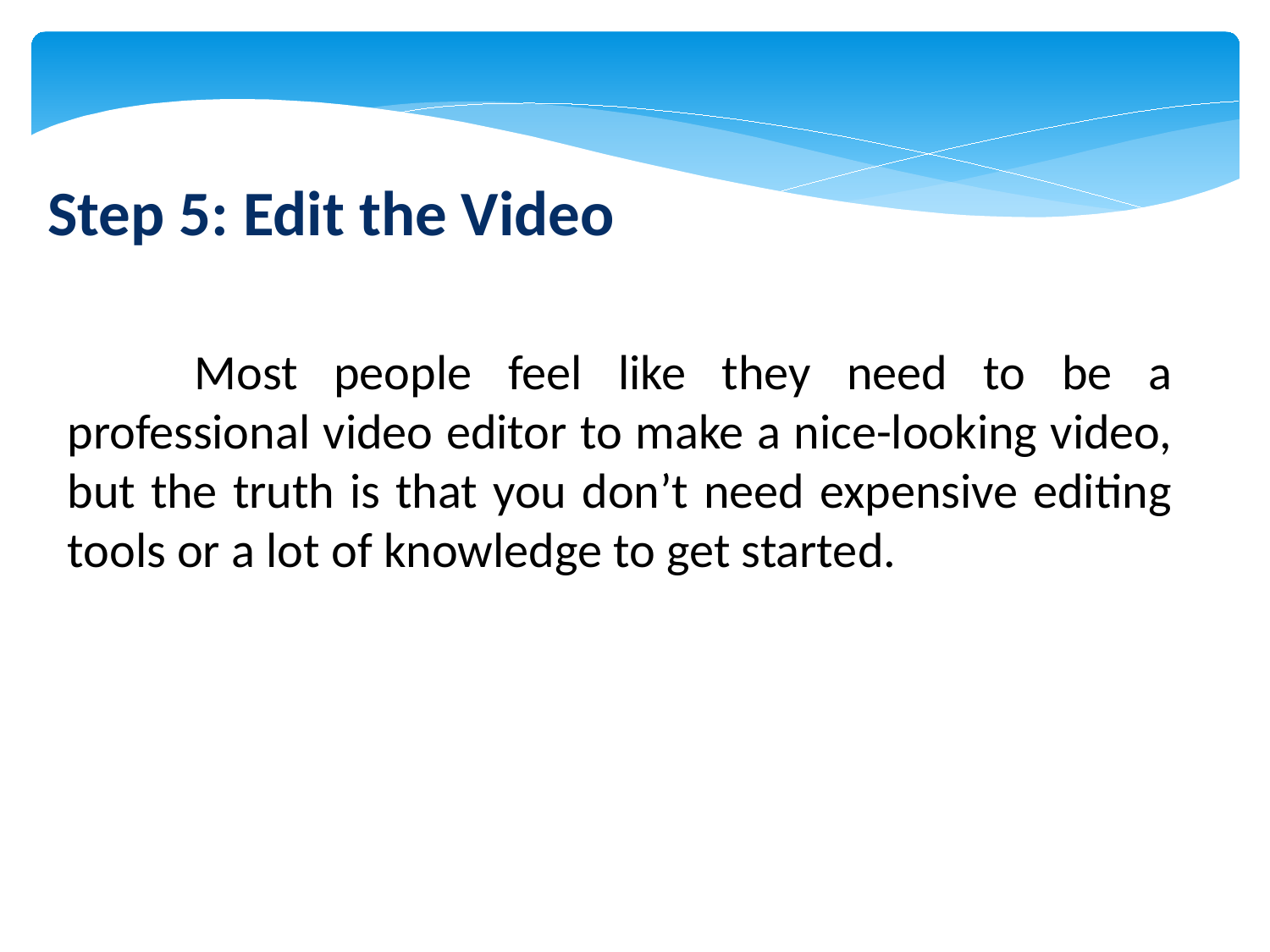

Step 5: Edit the Video
	Most people feel like they need to be a professional video editor to make a nice-looking video, but the truth is that you don’t need expensive editing tools or a lot of knowledge to get started.